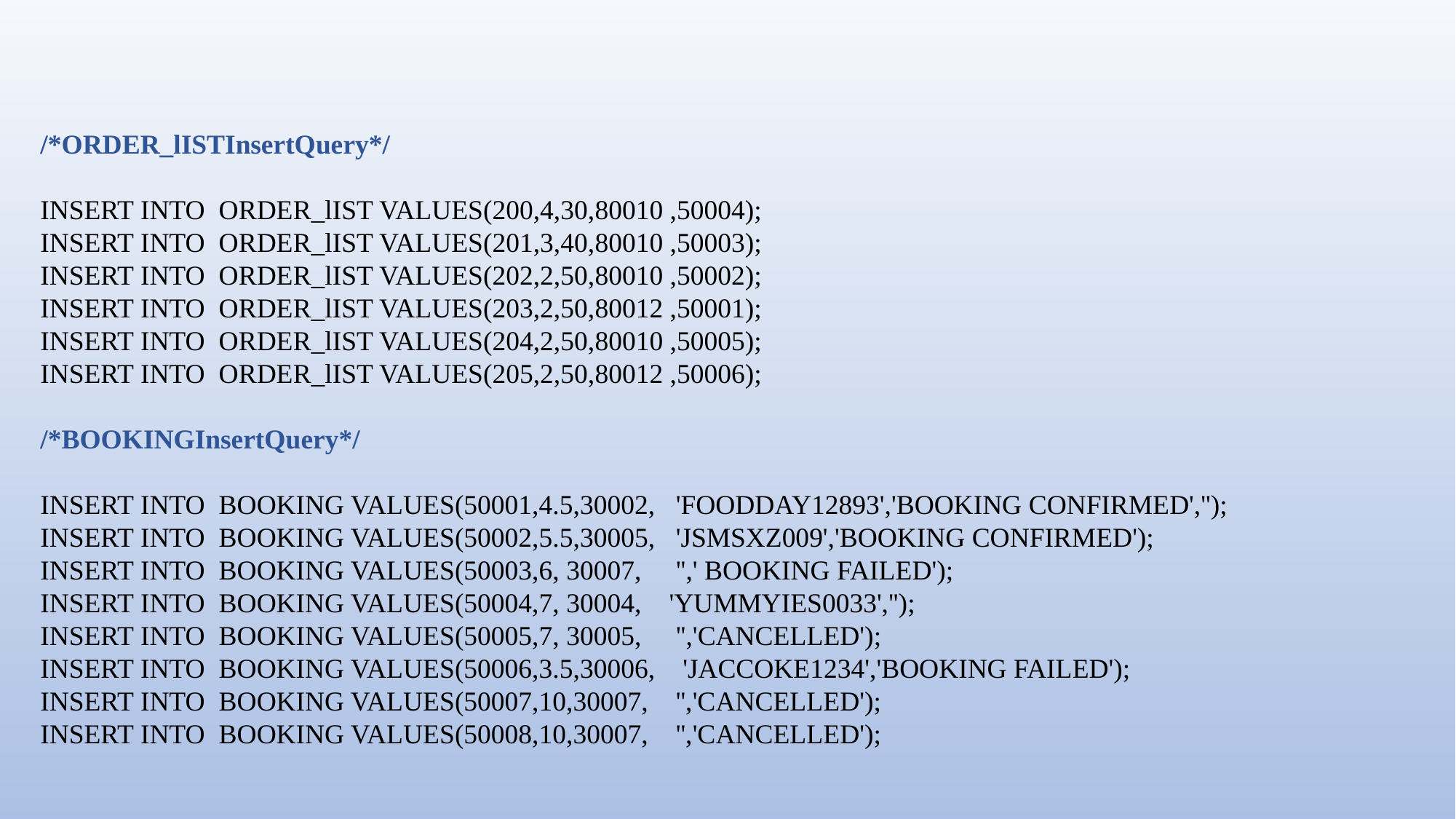

/*ORDER_lISTInsertQuery*/

INSERT INTO  ORDER_lIST VALUES(200,4,30,80010 ,50004);
INSERT INTO  ORDER_lIST VALUES(201,3,40,80010 ,50003);
INSERT INTO  ORDER_lIST VALUES(202,2,50,80010 ,50002);
INSERT INTO  ORDER_lIST VALUES(203,2,50,80012 ,50001);
INSERT INTO  ORDER_lIST VALUES(204,2,50,80010 ,50005);
INSERT INTO  ORDER_lIST VALUES(205,2,50,80012 ,50006);

/*BOOKINGInsertQuery*/

INSERT INTO  BOOKING VALUES(50001,4.5,30002,   'FOODDAY12893','BOOKING CONFIRMED','');
INSERT INTO  BOOKING VALUES(50002,5.5,30005,   'JSMSXZ009','BOOKING CONFIRMED');
INSERT INTO  BOOKING VALUES(50003,6, 30007,     '',' BOOKING FAILED');
INSERT INTO  BOOKING VALUES(50004,7, 30004,    'YUMMYIES0033','');
INSERT INTO  BOOKING VALUES(50005,7, 30005,     '','CANCELLED');
INSERT INTO  BOOKING VALUES(50006,3.5,30006,    'JACCOKE1234','BOOKING FAILED');
INSERT INTO  BOOKING VALUES(50007,10,30007,    '','CANCELLED');
INSERT INTO  BOOKING VALUES(50008,10,30007,    '','CANCELLED');